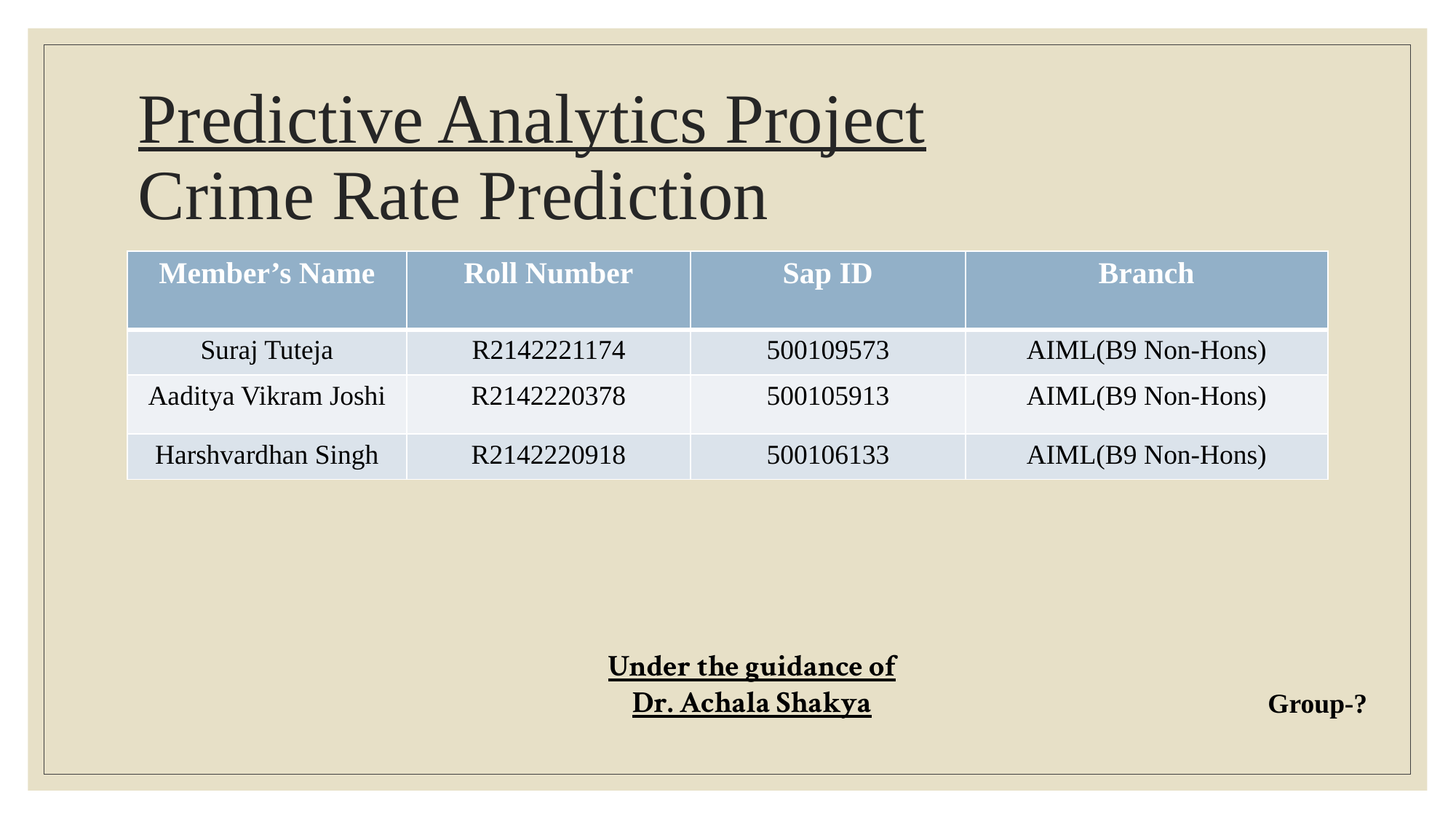

# Predictive Analytics Project Crime Rate Prediction
| Member’s Name | Roll Number | Sap ID | Branch |
| --- | --- | --- | --- |
| Suraj Tuteja | R2142221174 | 500109573 | AIML(B9 Non-Hons) |
| Aaditya Vikram Joshi | R2142220378 | 500105913 | AIML(B9 Non-Hons) |
| Harshvardhan Singh | R2142220918 | 500106133 | AIML(B9 Non-Hons) |
Under the guidance of
Dr. Achala Shakya
Group-?